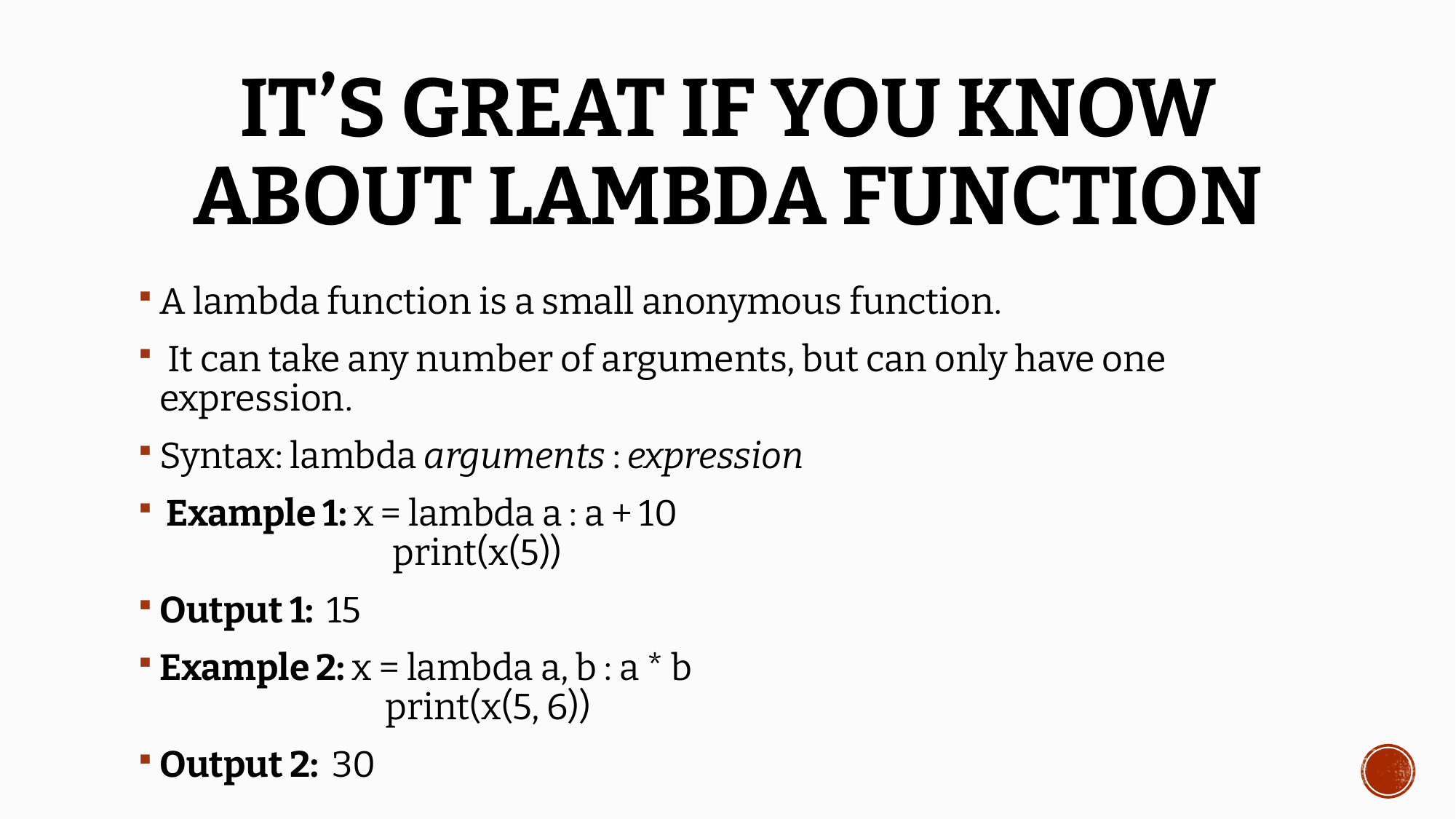

# It’s great if you know about lambda function
A lambda function is a small anonymous function.
 It can take any number of arguments, but can only have one expression.
Syntax: lambda arguments : expression
 Example 1: x = lambda a : a + 10
		  print(x(5))
Output 1:  15
Example 2: x = lambda a, b : a * b
		 print(x(5, 6))
Output 2:  30